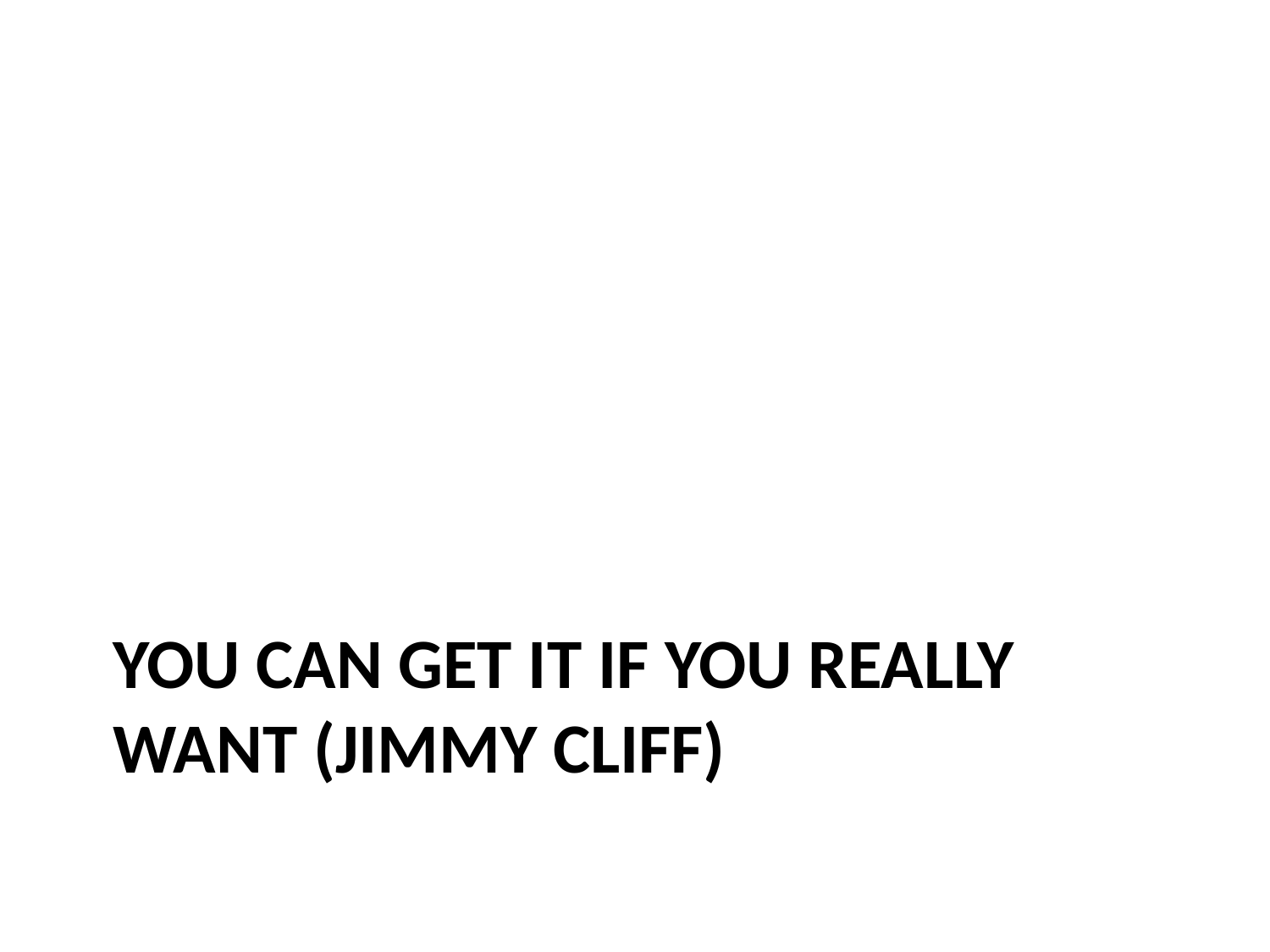

# You can get it if you really want (Jimmy Cliff)